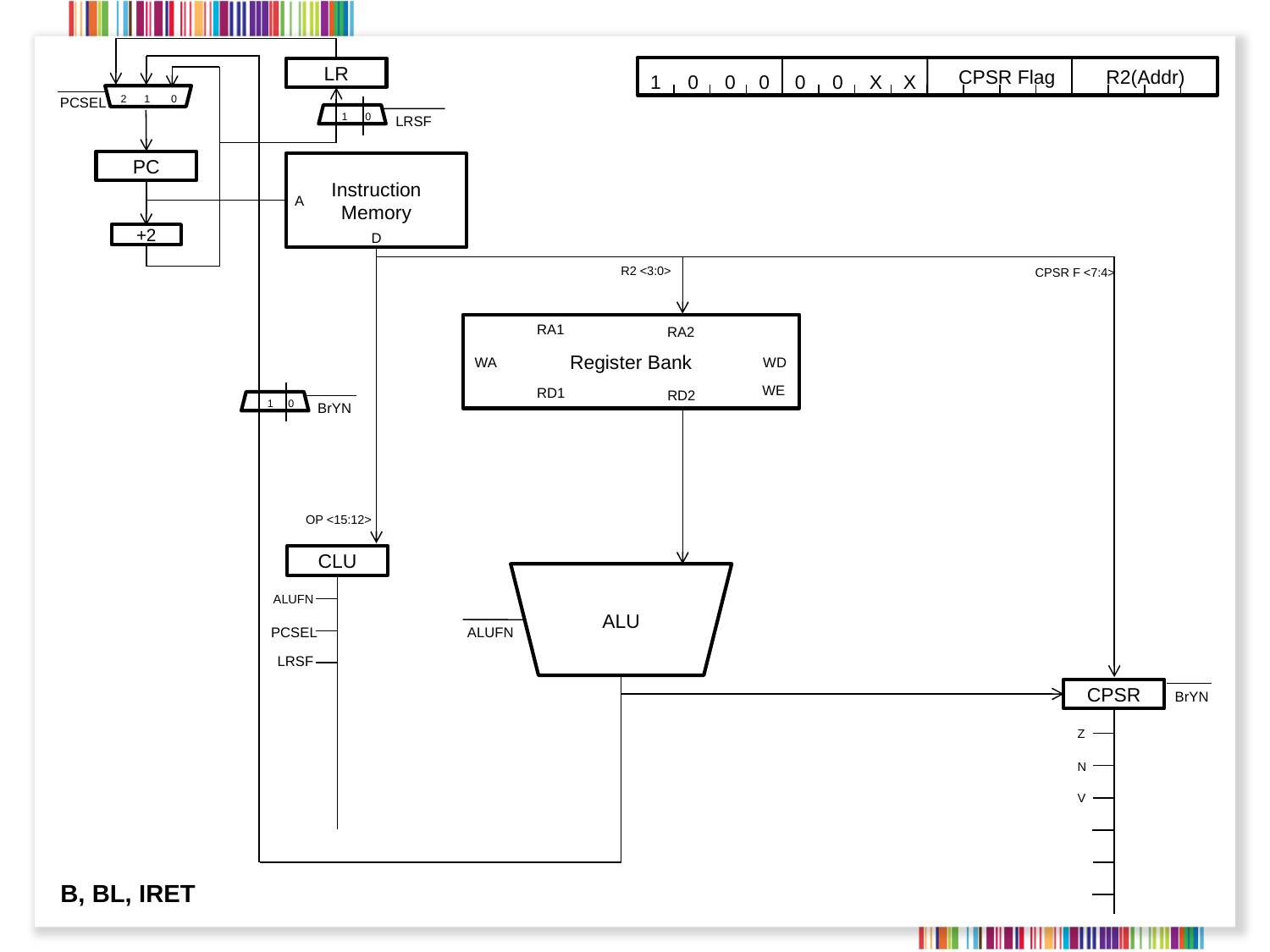

LR
CPSR Flag
R2(Addr)
0
0
X
X
1
0
0
0

2      1       0
PCSEL
 1      0

LRSF
PC
Instruction
Memory
A
D
+2
R2 <3:0>
CPSR F <7:4>
Register Bank
RA1
RA2
WA
WD
WE
RD1
RD2
  1     0

BrYN
OP <15:12>
CLU

ALUFN
ALU
PCSEL
ALUFN
LRSF
CPSR
BrYN
Z
N
V
B, BL, IRET